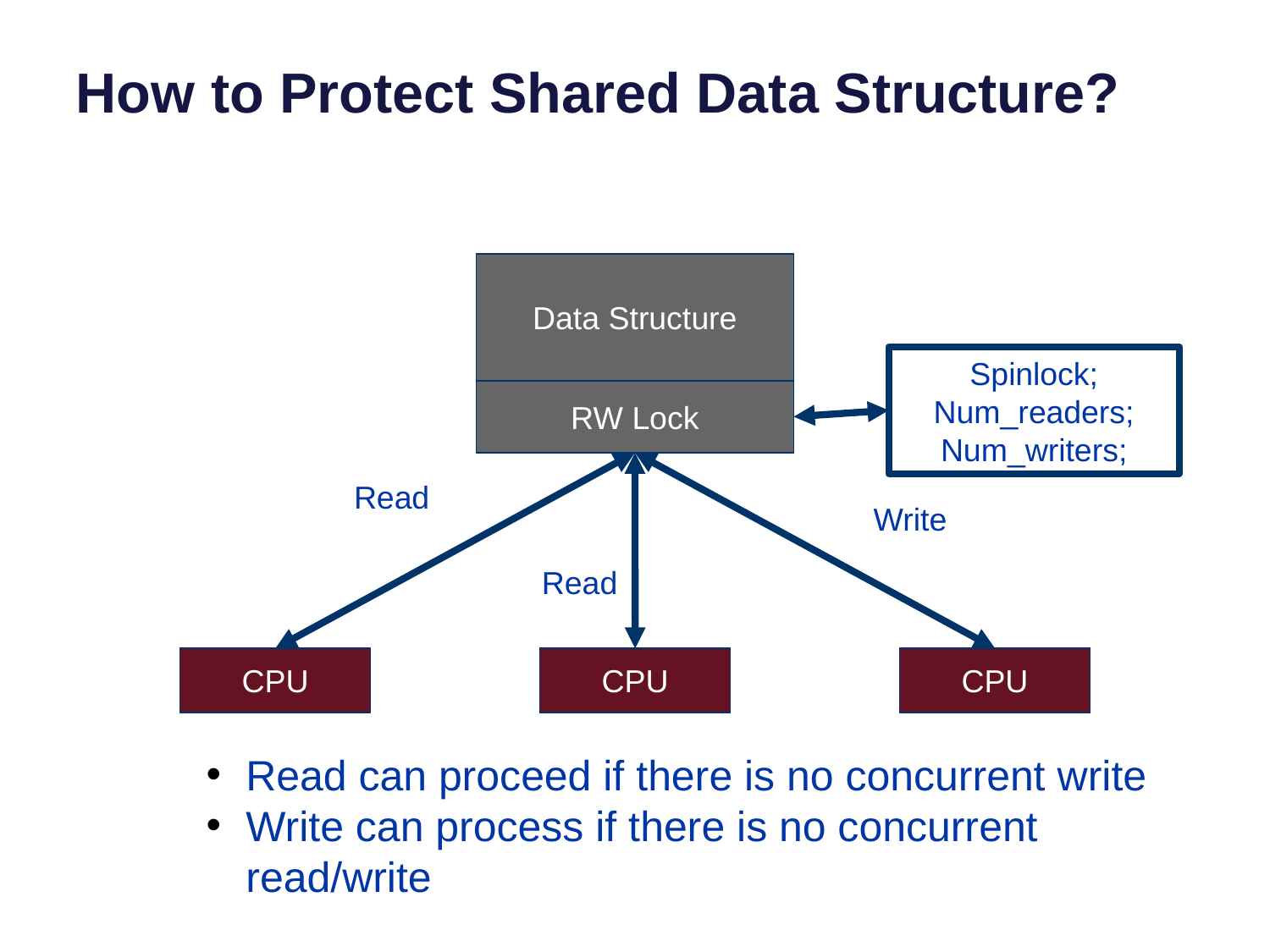

# How to Protect Shared Data Structure?
Data Structure
Spinlock;
Num_readers;
Num_writers;
RW Lock
Read
Write
Read
CPU
CPU
CPU
Read can proceed if there is no concurrent write
Write can process if there is no concurrent read/write